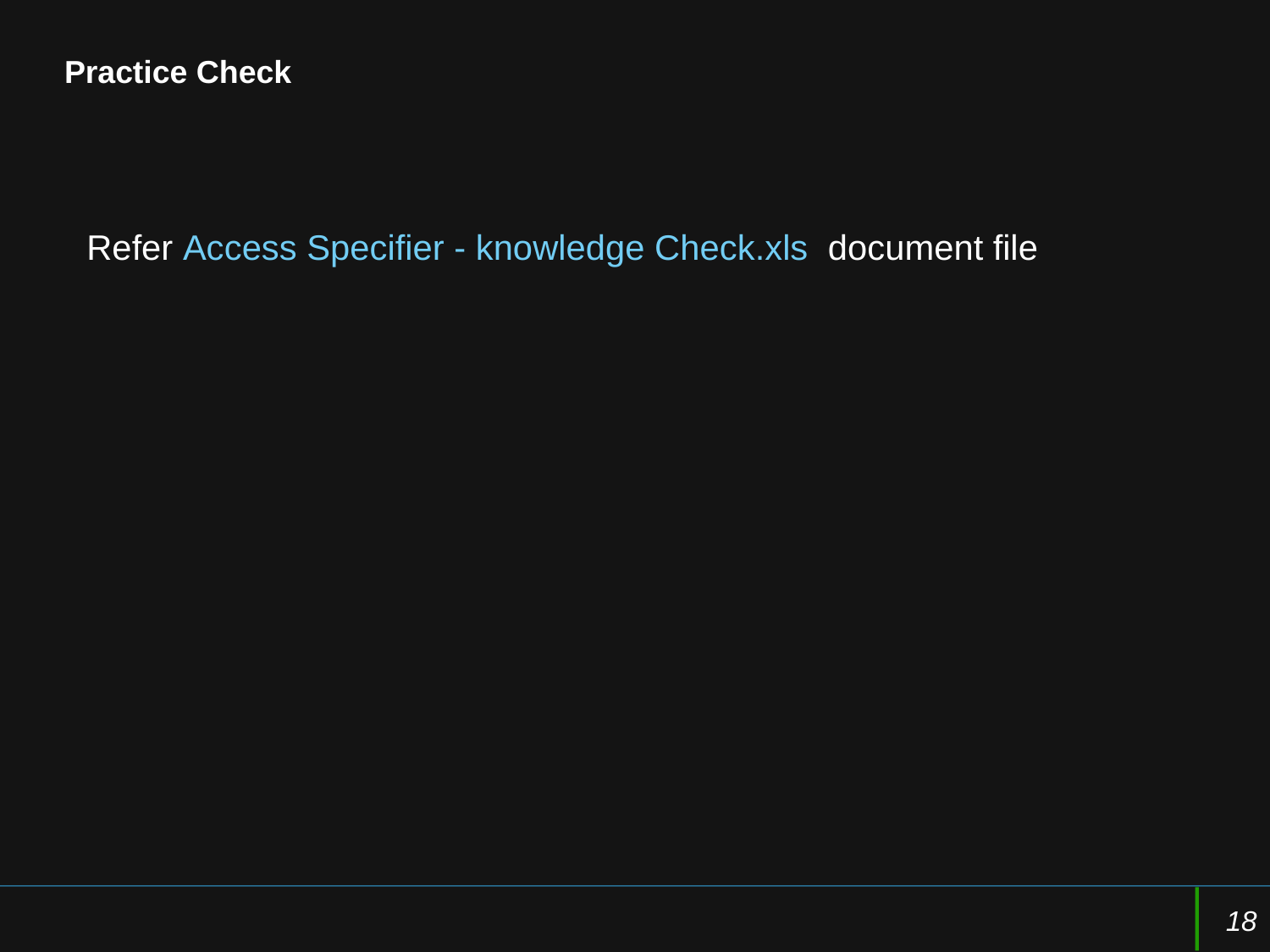

# Practice Check

Refer Access Specifier - knowledge Check.xls  document file

18